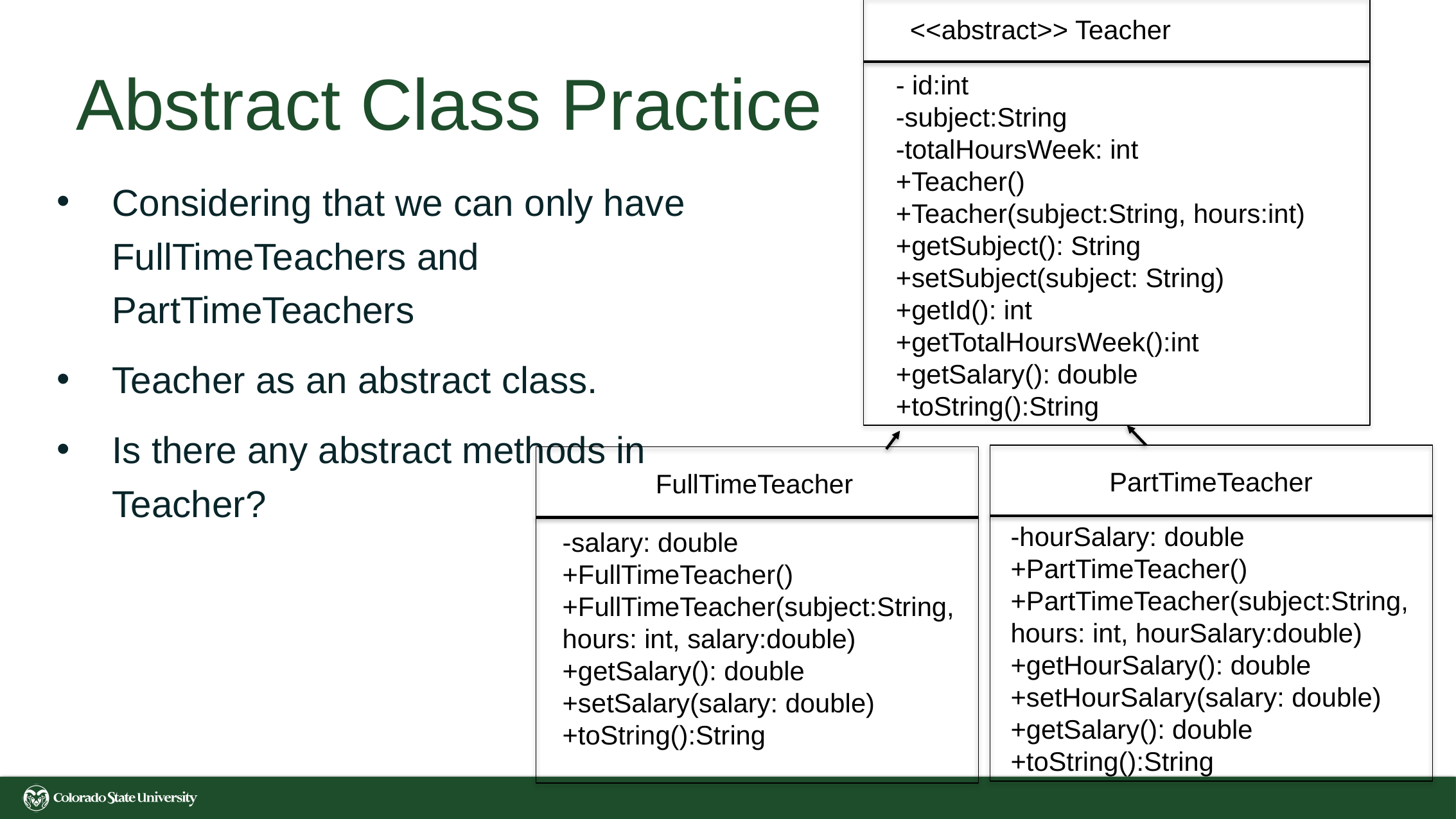

<<abstract>> Teacher
# Abstract Class Practice
- id:int
-subject:String
-totalHoursWeek: int
+Teacher()
+Teacher(subject:String, hours:int)
+getSubject(): String
+setSubject(subject: String)
+getId(): int
+getTotalHoursWeek():int
+getSalary(): double
+toString():String

Considering that we can only have FullTimeTeachers and PartTimeTeachers
Teacher as an abstract class.
Is there any abstract methods in Teacher?

PartTimeTeacher

FullTimeTeacher
-hourSalary: double
+PartTimeTeacher()
+PartTimeTeacher(subject:String, hours: int, hourSalary:double)
+getHourSalary(): double
+setHourSalary(salary: double)
+getSalary(): double
+toString():String

-salary: double
+FullTimeTeacher()
+FullTimeTeacher(subject:String, hours: int, salary:double)
+getSalary(): double
+setSalary(salary: double)
+toString():String